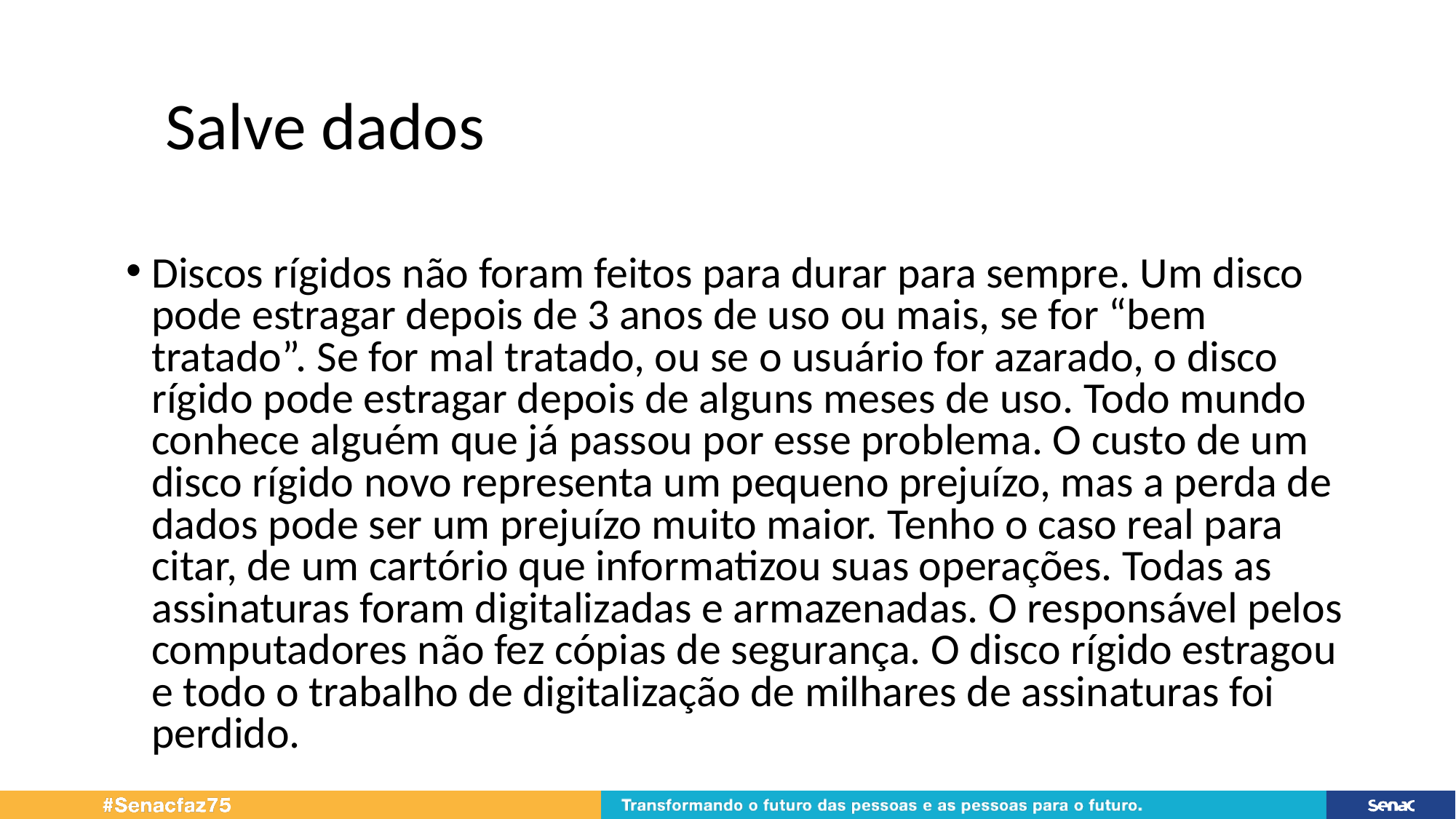

# Salve dados
Discos rígidos não foram feitos para durar para sempre. Um disco pode estragar depois de 3 anos de uso ou mais, se for “bem tratado”. Se for mal tratado, ou se o usuário for azarado, o disco rígido pode estragar depois de alguns meses de uso. Todo mundo conhece alguém que já passou por esse problema. O custo de um disco rígido novo representa um pequeno prejuízo, mas a perda de dados pode ser um prejuízo muito maior. Tenho o caso real para citar, de um cartório que informatizou suas operações. Todas as assinaturas foram digitalizadas e armazenadas. O responsável pelos computadores não fez cópias de segurança. O disco rígido estragou e todo o trabalho de digitalização de milhares de assinaturas foi perdido.